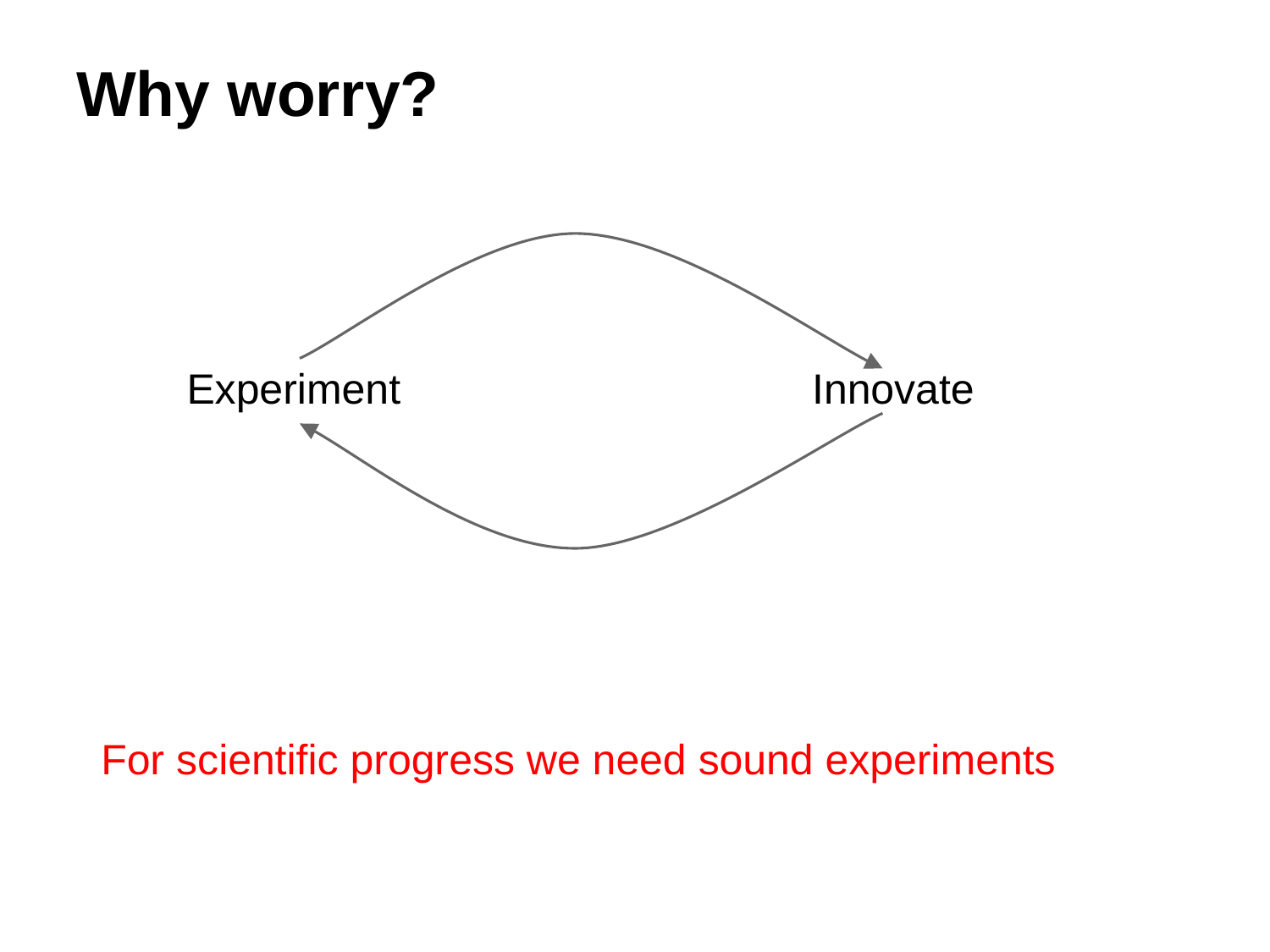

# Why worry?

Experiment
Innovate

For scientific progress we need sound experiments